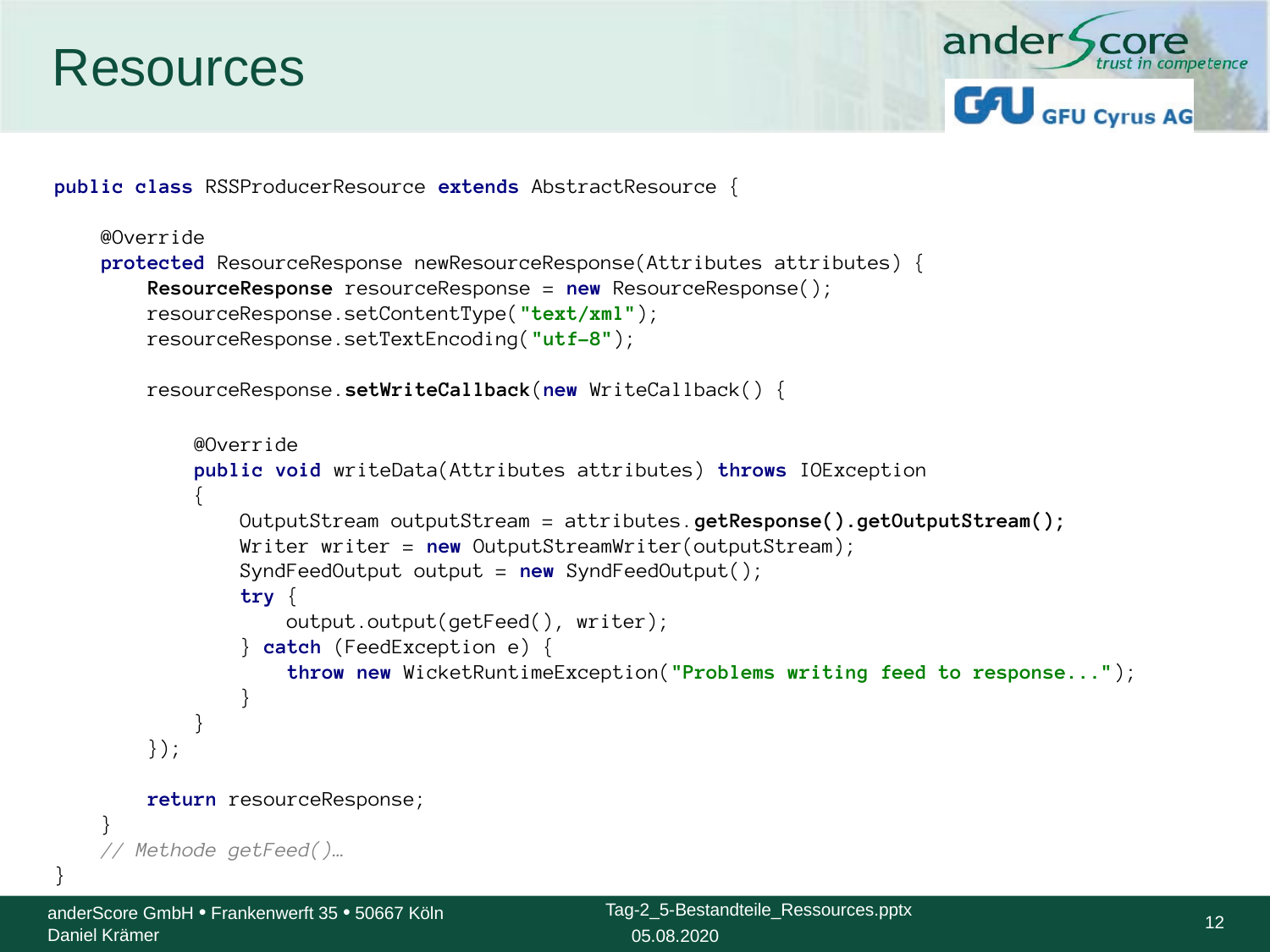

# Resources
public class RSSProducerResource extends AbstractResource {
    @Override
    protected ResourceResponse newResourceResponse(Attributes attributes) {
        ResourceResponse resourceResponse = new ResourceResponse();
        resourceResponse.setContentType("text/xml");
        resourceResponse.setTextEncoding("utf-8");
        resourceResponse.setWriteCallback(new WriteCallback() {
            @Override
            public void writeData(Attributes attributes) throws IOException
            {
                OutputStream outputStream = attributes.getResponse().getOutputStream();
                Writer writer = new OutputStreamWriter(outputStream);
                SyndFeedOutput output = new SyndFeedOutput();
                try {
                    output.output(getFeed(), writer);
                } catch (FeedException e) {
                    throw new WicketRuntimeException("Problems writing feed to response...");
                }
            }
        });
        return resourceResponse;
    }
    // Methode getFeed()…
}